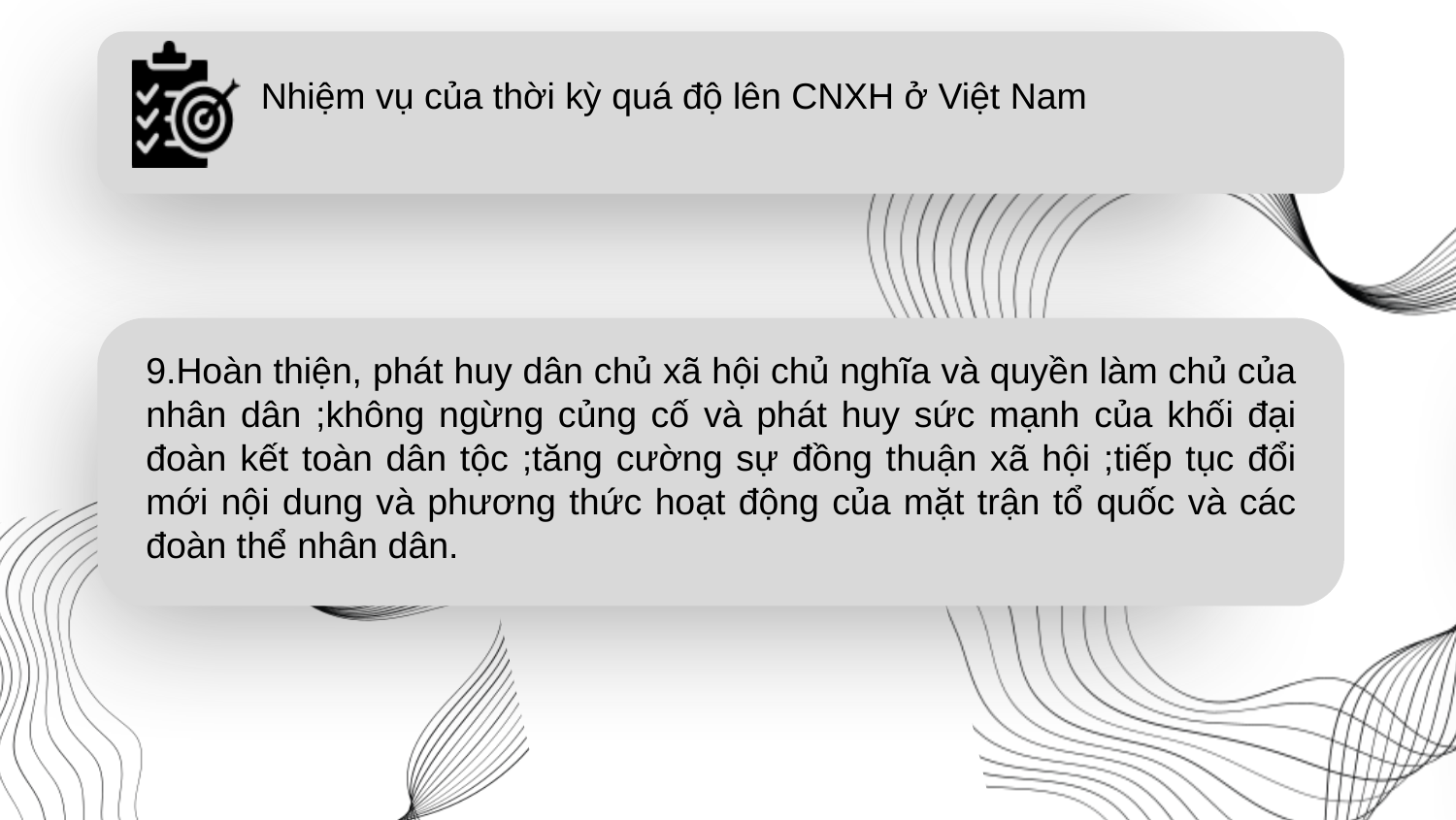

Nhiệm vụ của thời kỳ quá độ lên CNXH ở Việt Nam

9.Hoàn thiện, phát huy dân chủ xã hội chủ nghĩa và quyền làm chủ của nhân dân ;không ngừng củng cố và phát huy sức mạnh của khối đại đoàn kết toàn dân tộc ;tăng cường sự đồng thuận xã hội ;tiếp tục đổi mới nội dung và phương thức hoạt động của mặt trận tổ quốc và các đoàn thể nhân dân.

Những thuận và khó khăn của Việt Nam

Trách nhiệm của bản thân